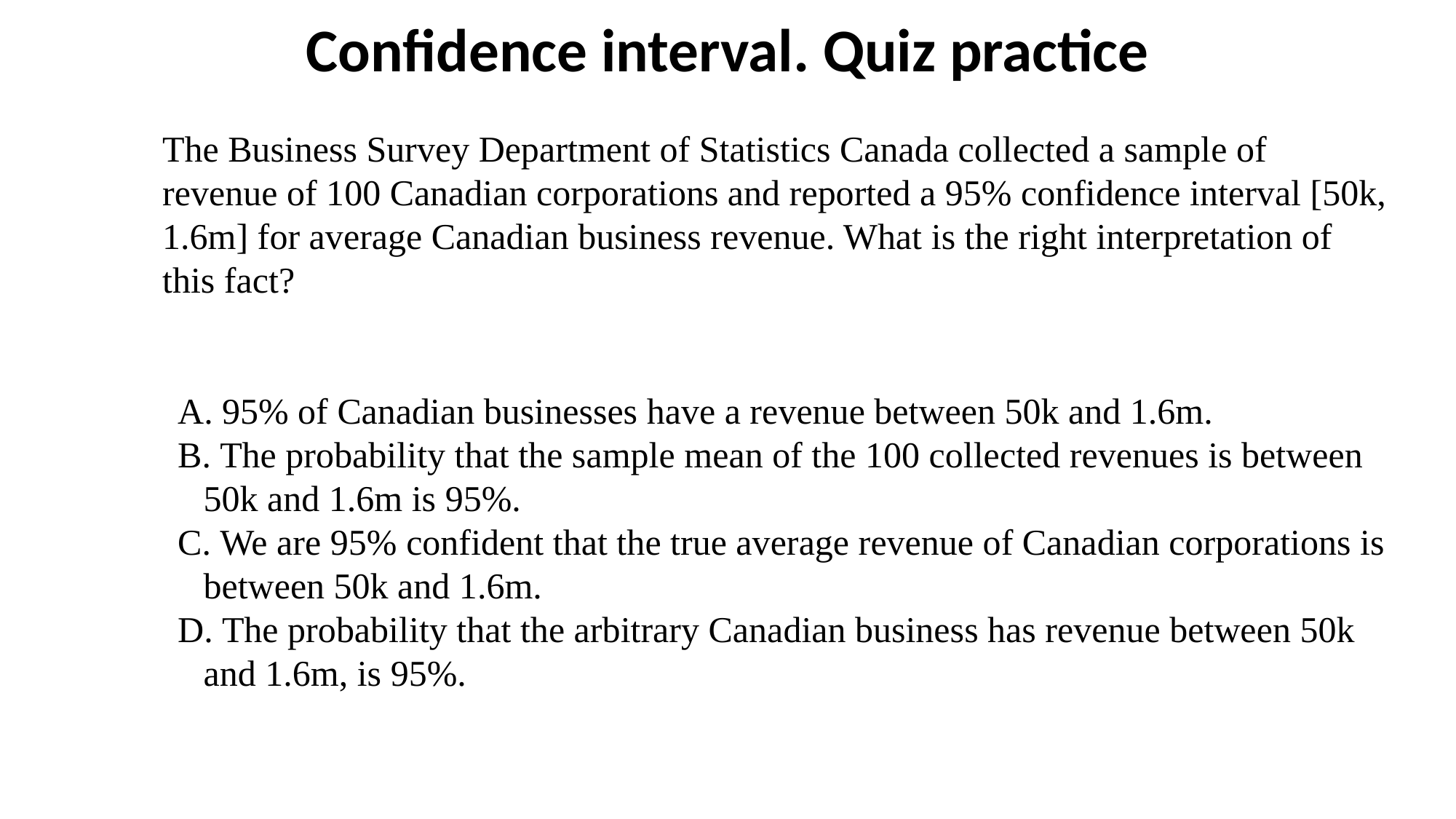

# Confidence interval. Quiz practice
The Business Survey Department of Statistics Canada collected a sample of revenue of 100 Canadian corporations and reported a 95% confidence interval [50k, 1.6m] for average Canadian business revenue. What is the right interpretation of this fact?

 95% of Canadian businesses have a revenue between 50k and 1.6m.
 The probability that the sample mean of the 100 collected revenues is between 50k and 1.6m is 95%.
 We are 95% confident that the true average revenue of Canadian corporations is between 50k and 1.6m.
 The probability that the arbitrary Canadian business has revenue between 50k and 1.6m, is 95%.